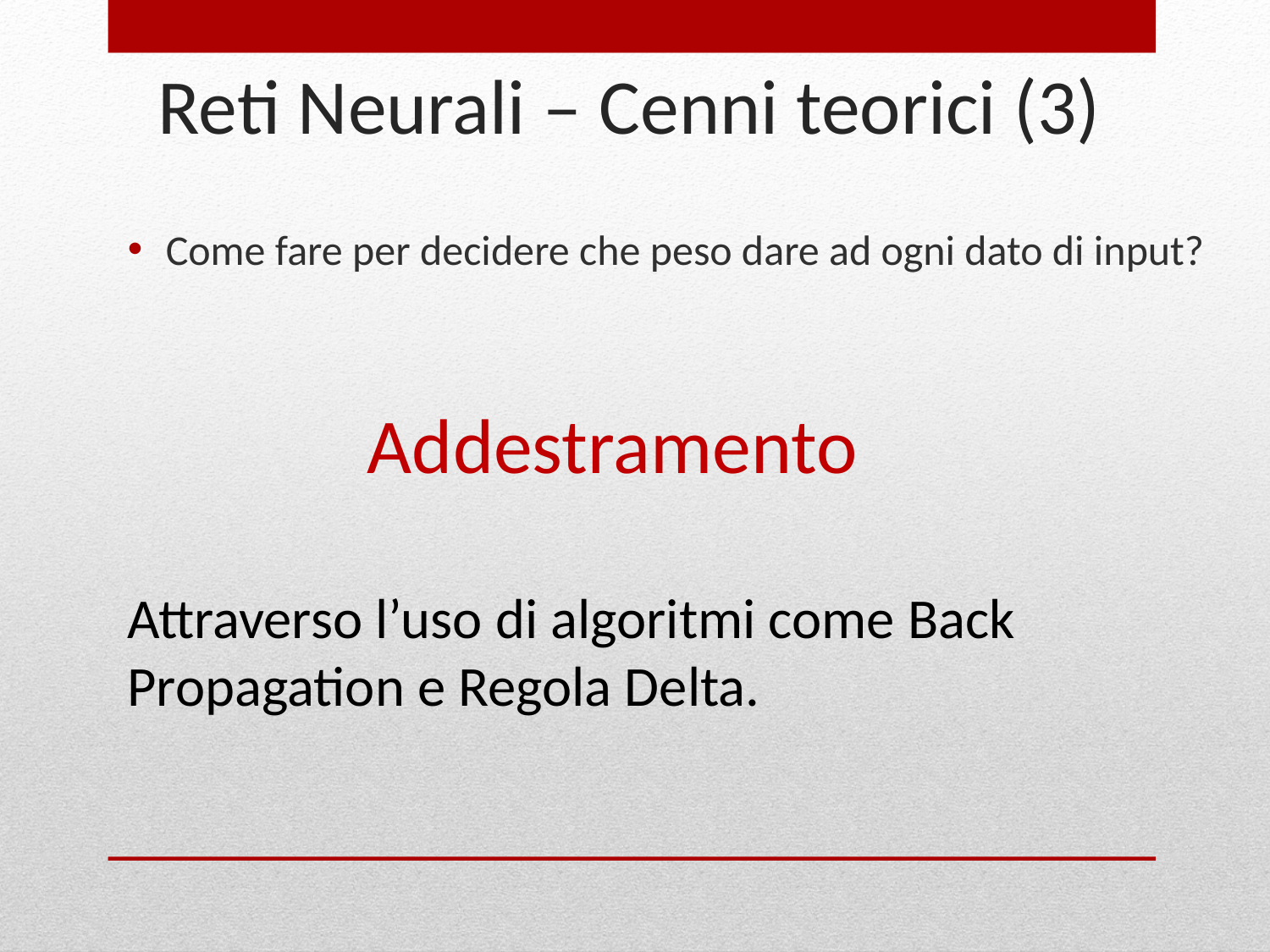

# Reti Neurali – Cenni teorici (3)
Come fare per decidere che peso dare ad ogni dato di input?
Addestramento
Attraverso l’uso di algoritmi come Back Propagation e Regola Delta.